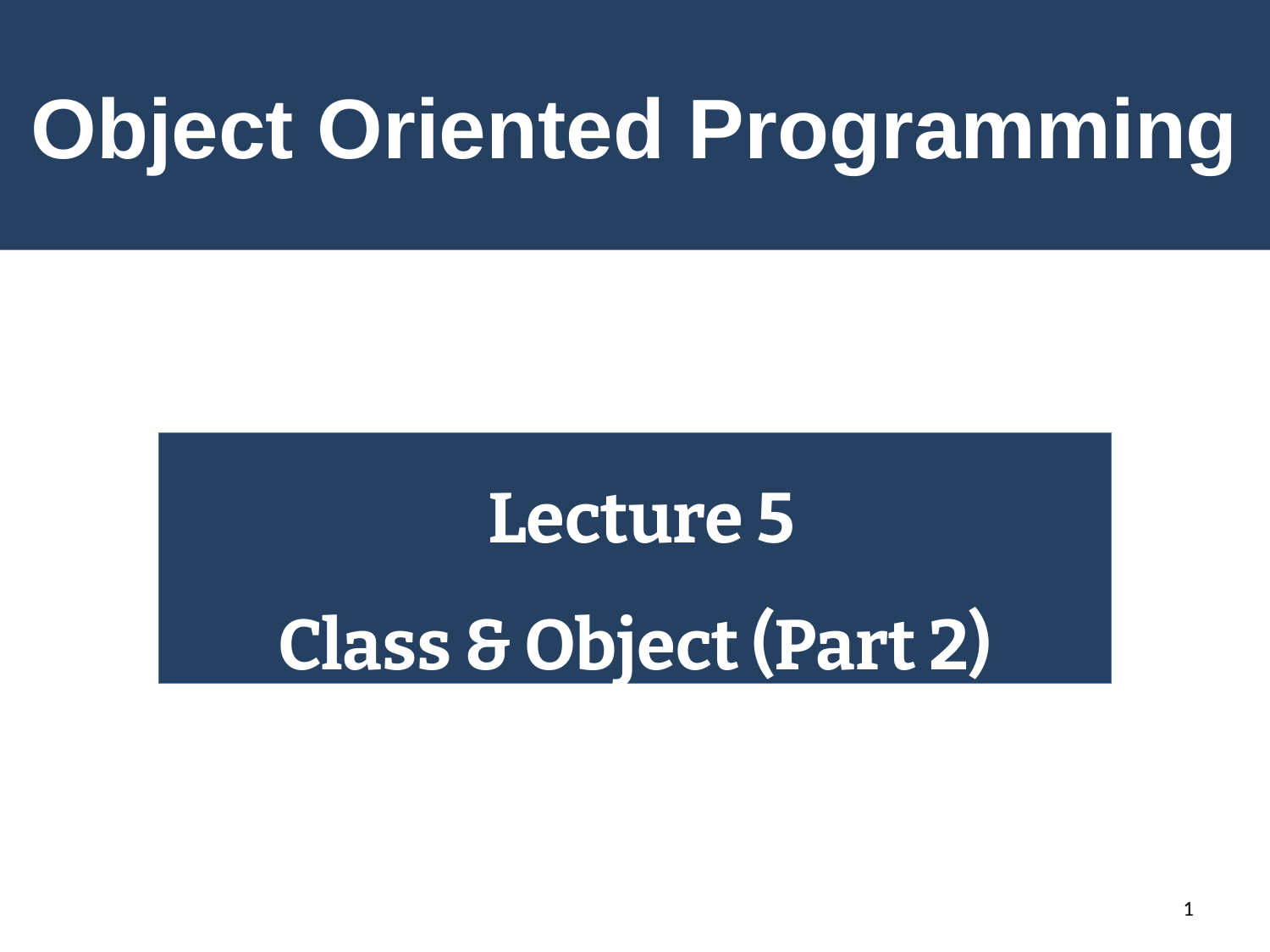

Object Oriented Programming
# Lecture 5 Class & Object (Part 2)
1